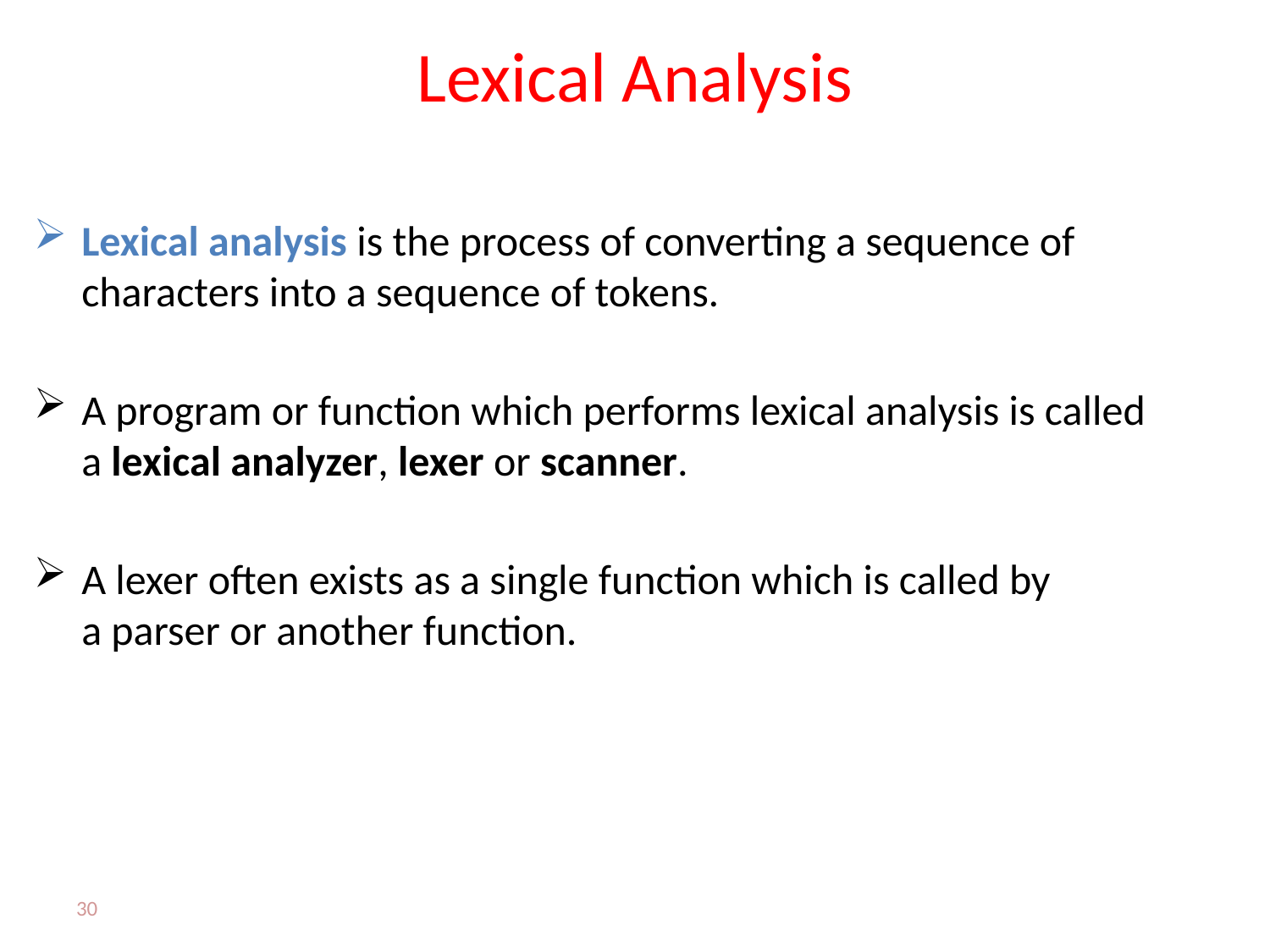

# Lexical Analysis

Lexical analysis is the process of converting a sequence of characters into a sequence of tokens.

A program or function which performs lexical analysis is called a lexical analyzer, lexer or scanner.

A lexer often exists as a single function which is called by a parser or another function.
30